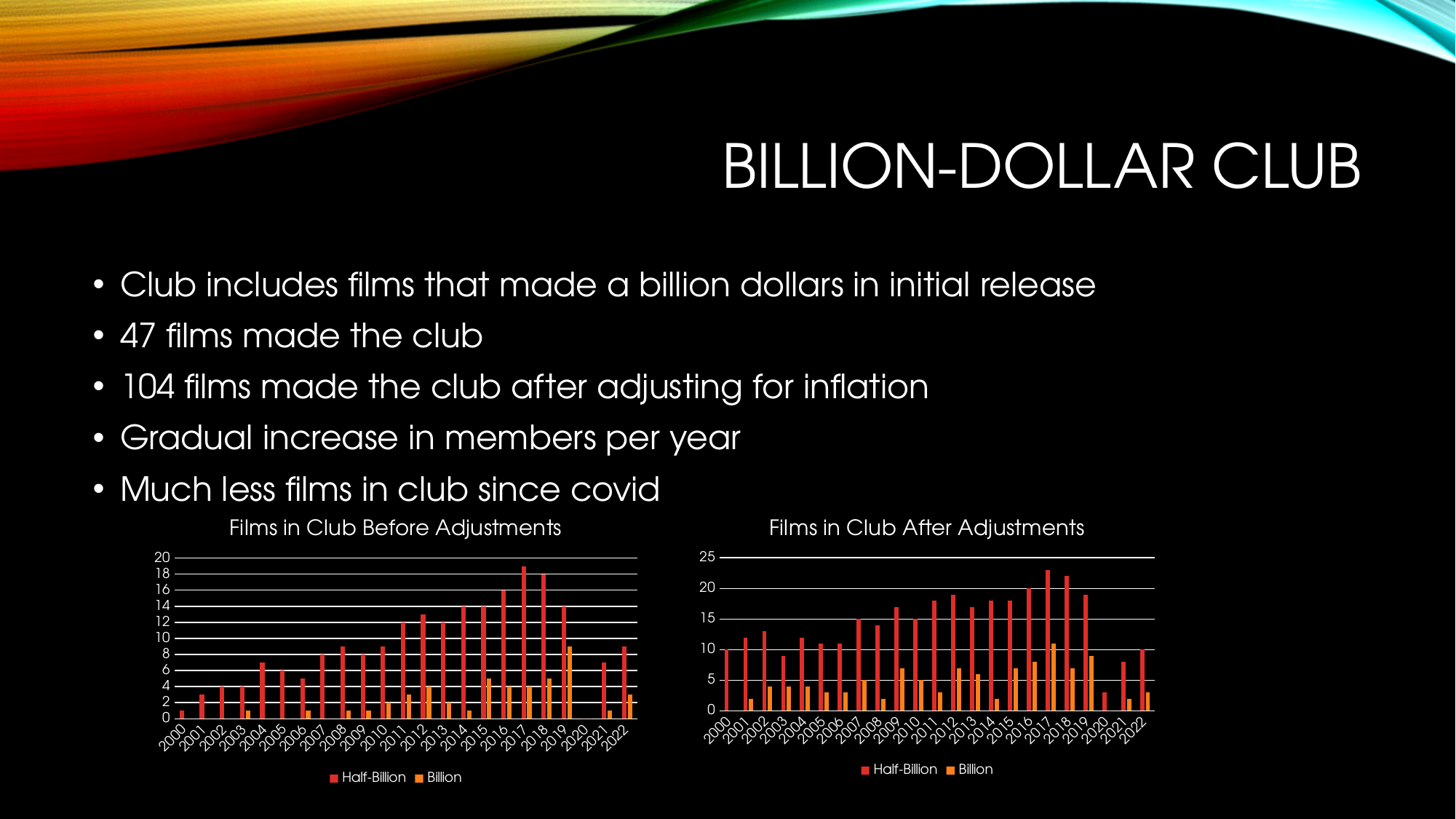

# Billion-Dollar Club
Club includes films that made a billion dollars in initial release
47 films made the club
104 films made the club after adjusting for inflation
Gradual increase in members per year
Much less films in club since covid

### Chart: Films in Club Before Adjustments

| Category | Half-Billion | Billion |
|---|---|---|
| 2000 | 1.0 | 0.0 |
| 2001 | 3.0 | 0.0 |
| 2002 | 4.0 | 0.0 |
| 2003 | 4.0 | 1.0 |
| 2004 | 7.0 | 0.0 |
| 2005 | 6.0 | 0.0 |
| 2006 | 5.0 | 1.0 |
| 2007 | 8.0 | 0.0 |
| 2008 | 9.0 | 1.0 |
| 2009 | 8.0 | 1.0 |
| 2010 | 9.0 | 2.0 |
| 2011 | 12.0 | 3.0 |
| 2012 | 13.0 | 4.0 |
| 2013 | 12.0 | 2.0 |
| 2014 | 14.0 | 1.0 |
| 2015 | 14.0 | 5.0 |
| 2016 | 16.0 | 4.0 |
| 2017 | 19.0 | 4.0 |
| 2018 | 18.0 | 5.0 |
| 2019 | 14.0 | 9.0 |
| 2020 | 0.0 | 0.0 |
| 2021 | 7.0 | 1.0 |
| 2022 | 9.0 | 3.0 |

### Chart: Films in Club After Adjustments

| Category | Half-Billion | Billion |
|---|---|---|
| 2000 | 10.0 | 0.0 |
| 2001 | 12.0 | 2.0 |
| 2002 | 13.0 | 4.0 |
| 2003 | 9.0 | 4.0 |
| 2004 | 12.0 | 4.0 |
| 2005 | 11.0 | 3.0 |
| 2006 | 11.0 | 3.0 |
| 2007 | 15.0 | 5.0 |
| 2008 | 14.0 | 2.0 |
| 2009 | 17.0 | 7.0 |
| 2010 | 15.0 | 5.0 |
| 2011 | 18.0 | 3.0 |
| 2012 | 19.0 | 7.0 |
| 2013 | 17.0 | 6.0 |
| 2014 | 18.0 | 2.0 |
| 2015 | 18.0 | 7.0 |
| 2016 | 20.0 | 8.0 |
| 2017 | 23.0 | 11.0 |
| 2018 | 22.0 | 7.0 |
| 2019 | 19.0 | 9.0 |
| 2020 | 3.0 | 0.0 |
| 2021 | 8.0 | 2.0 |
| 2022 | 10.0 | 3.0 |